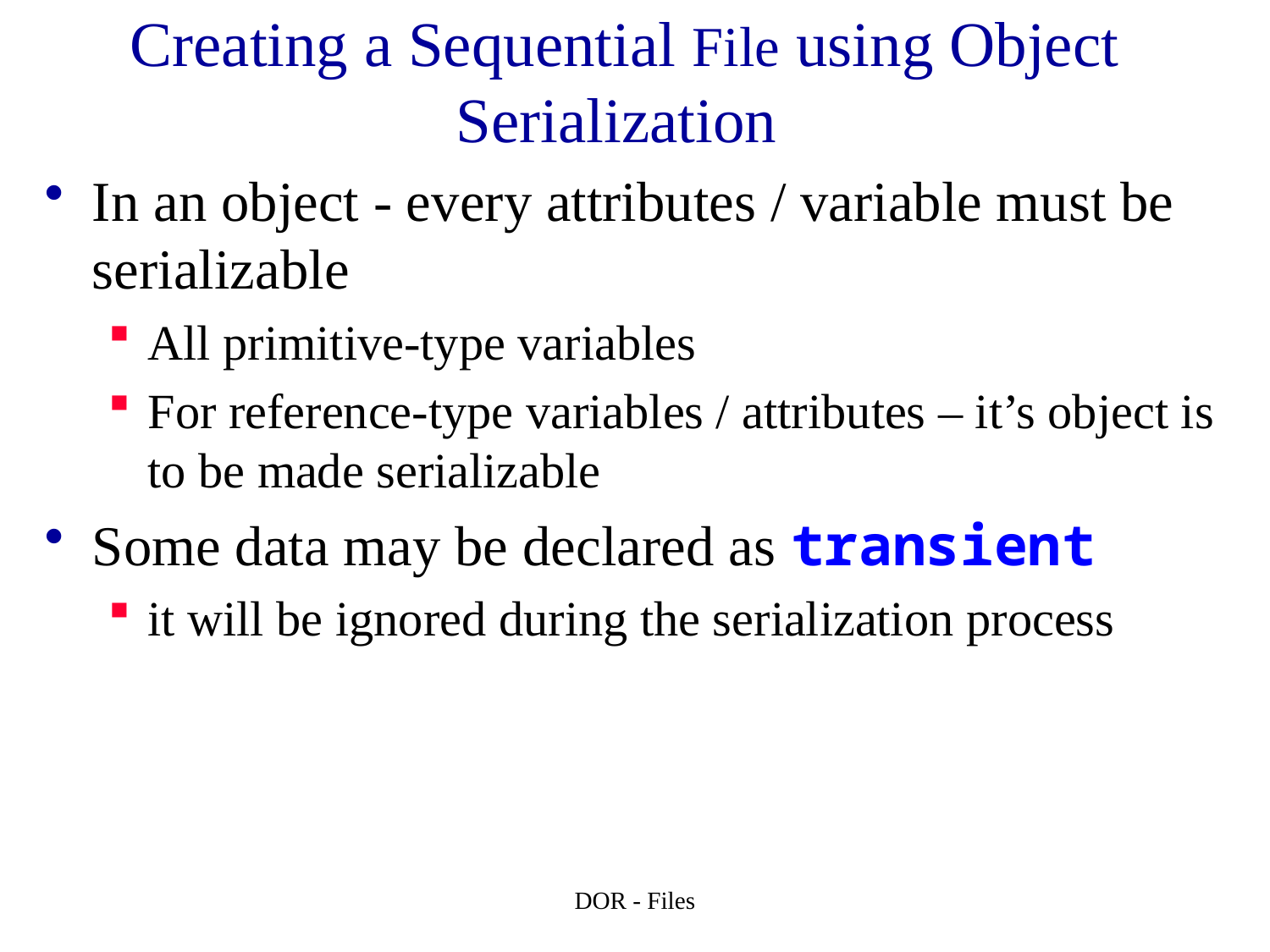

# Creating a Sequential File using Object Serialization
In an object - every attributes / variable must be serializable
All primitive-type variables
For reference-type variables / attributes – it’s object is to be made serializable
Some data may be declared as transient
it will be ignored during the serialization process
DOR - Files